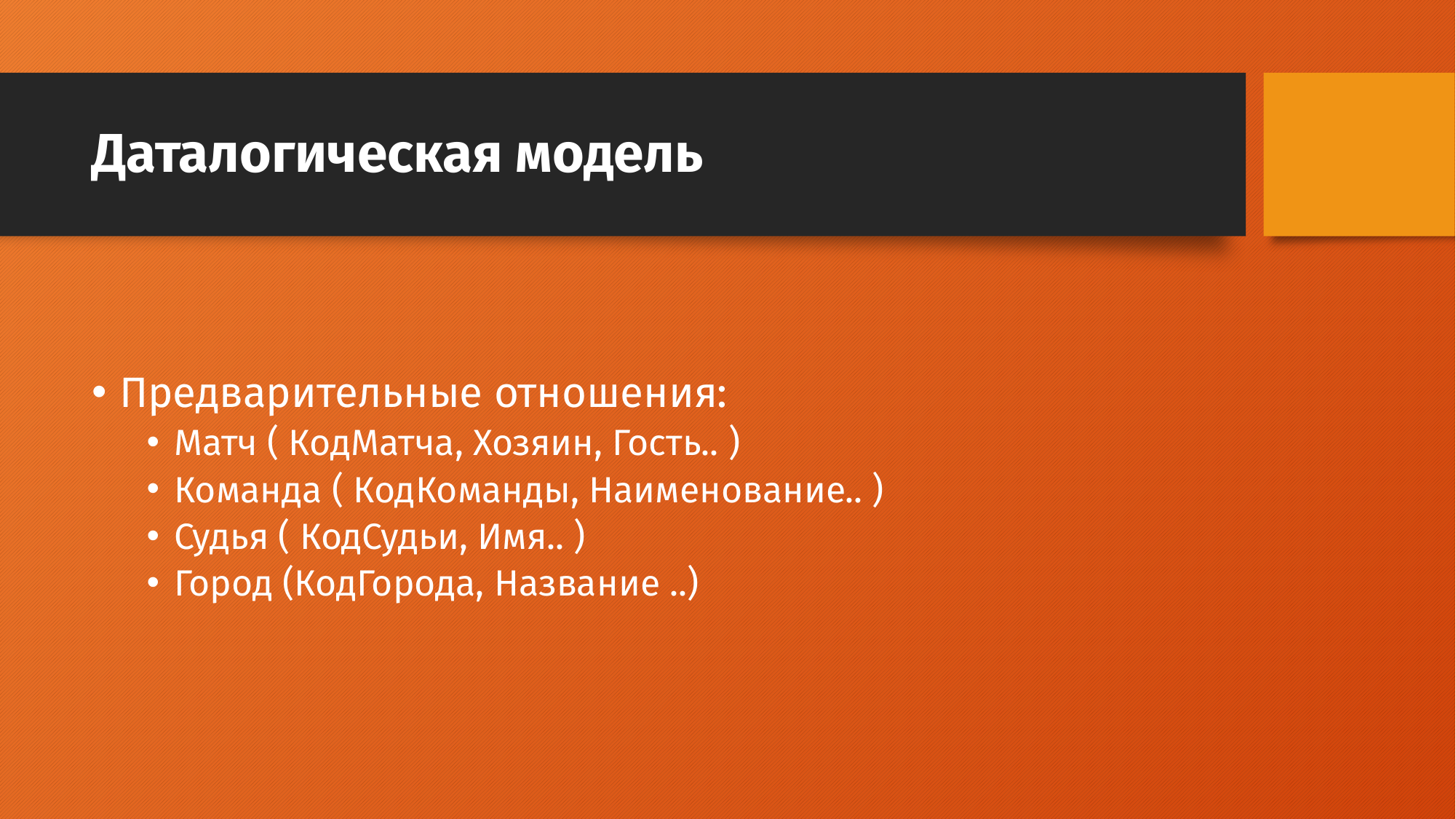

# Даталогическая модель
Предварительные отношения:
Матч ( КодМатча, Хозяин, Гость.. )
Команда ( КодКоманды, Наименование.. )
Судья ( КодСудьи, Имя.. )
Город (КодГорода, Название ..)